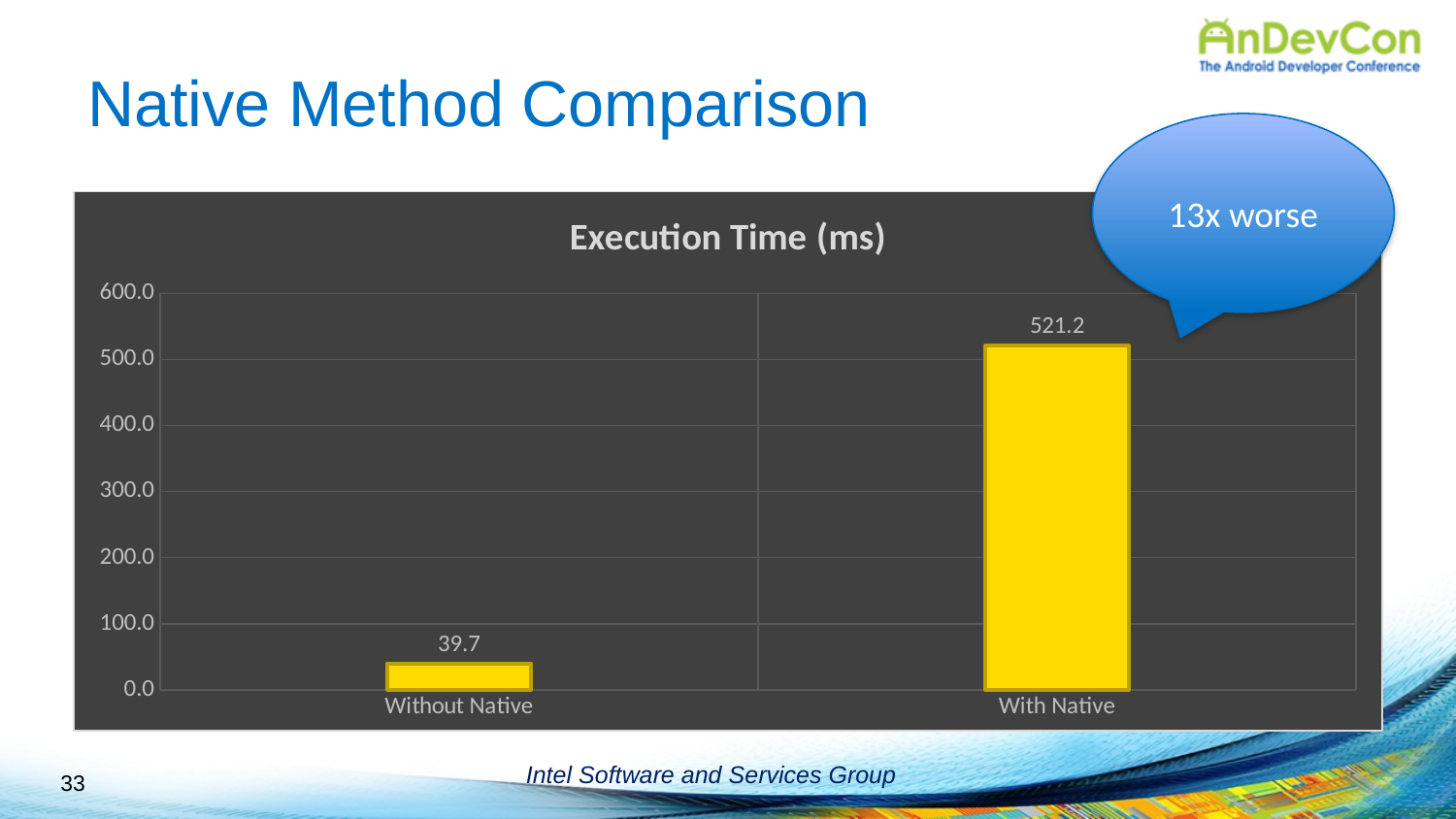

# Native Method Comparison
13x worse

### Chart:

| Category | Execution Time (ms) |
|---|---|
| Without Native | 39.683 |
| With Native | 521.2272 |
33